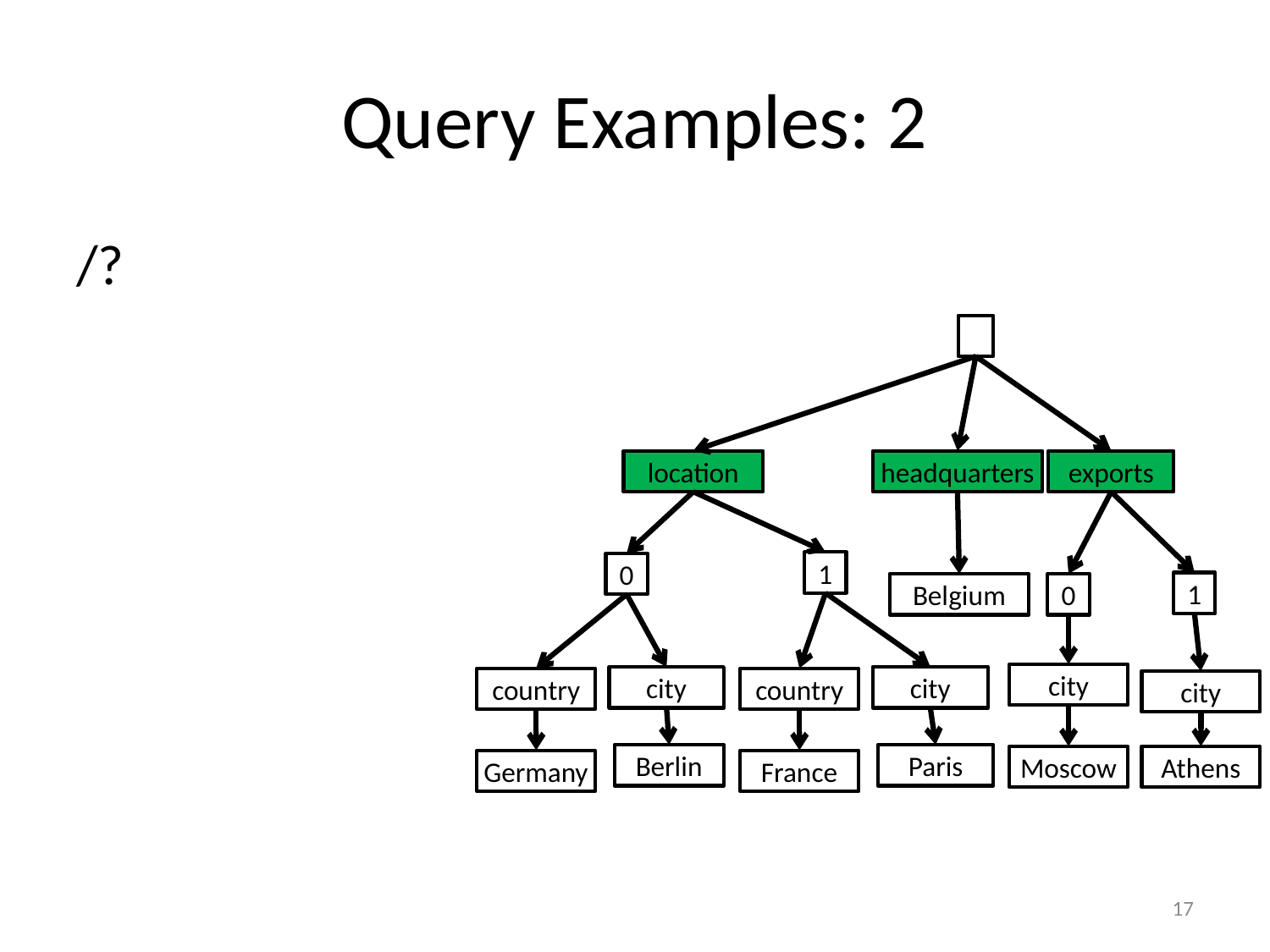

# Query Examples: 2
/?

location
headquarters
exports
1
0
1
Belgium
0
city
city
city
country
country
city
Berlin
Paris
Moscow
Athens
Germany
France
17